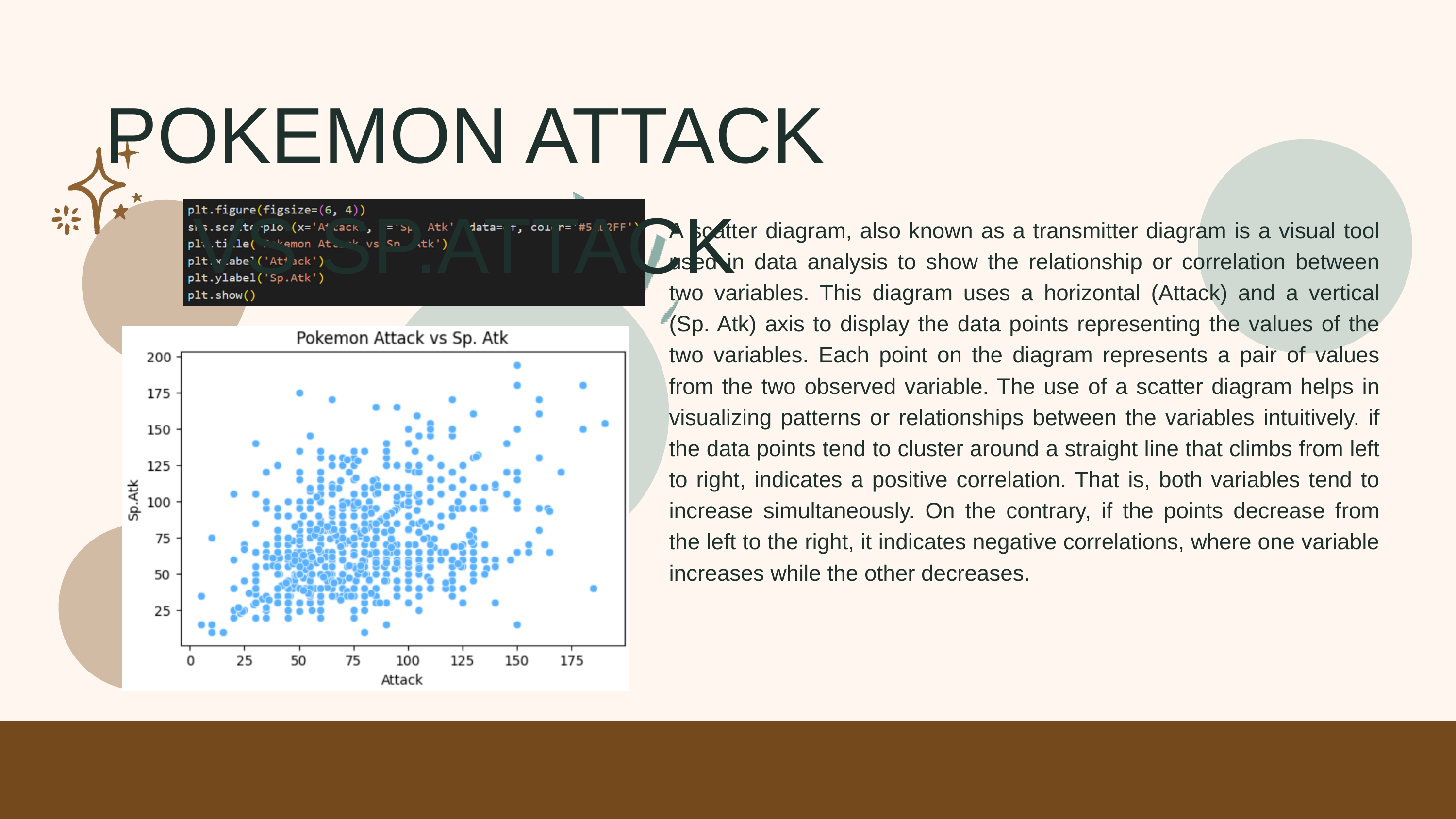

POKEMON ATTACK VS SP.ATTACK

A scatter diagram, also known as a transmitter diagram is a visual tool used in data analysis to show the relationship or correlation between two variables. This diagram uses a horizontal (Attack) and a vertical (Sp. Atk) axis to display the data points representing the values of the two variables. Each point on the diagram represents a pair of values from the two observed variable. The use of a scatter diagram helps in visualizing patterns or relationships between the variables intuitively. if the data points tend to cluster around a straight line that climbs from left to right, indicates a positive correlation. That is, both variables tend to increase simultaneously. On the contrary, if the points decrease from the left to the right, it indicates negative correlations, where one variable increases while the other decreases.